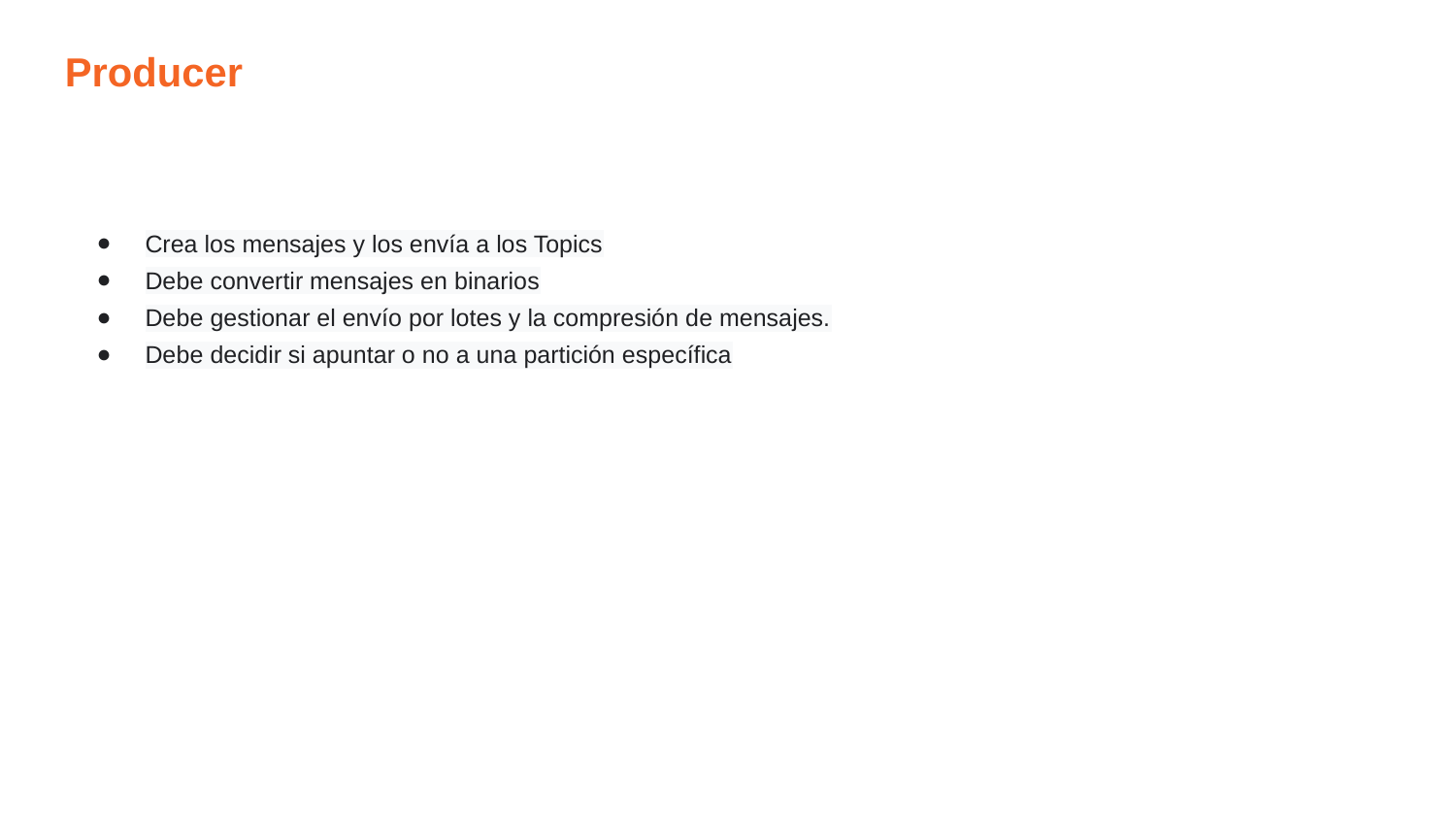

Producer
Crea los mensajes y los envía a los Topics
Debe convertir mensajes en binarios
Debe gestionar el envío por lotes y la compresión de mensajes.
Debe decidir si apuntar o no a una partición específica